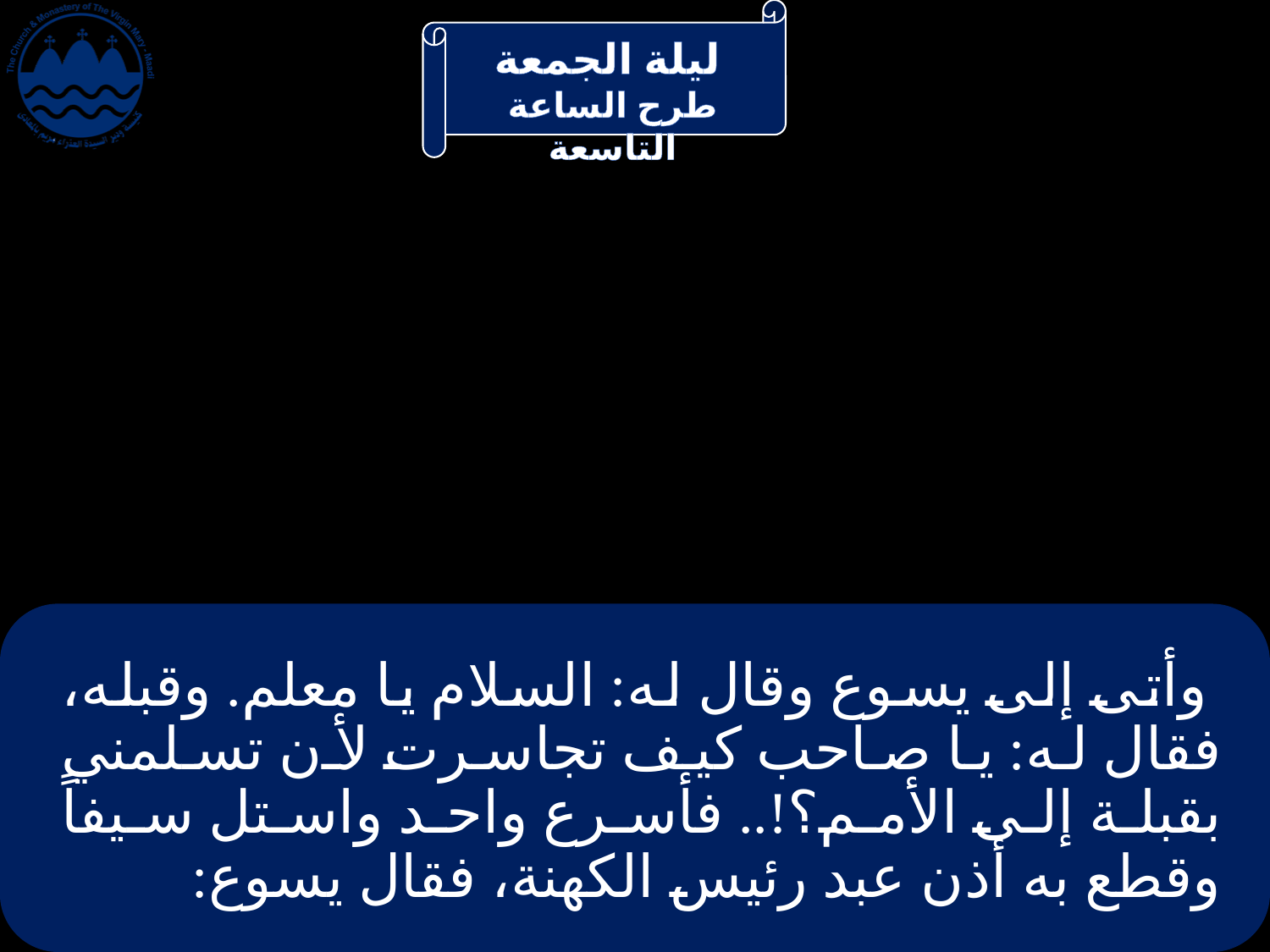

# وأتى إلى يسوع وقال له: السلام يا معلم. وقبله، فقال له: يا صاحب كيف تجاسرت لأن تسلمني بقبلة إلى الأمم؟!.. فأسرع واحد واستل سيفاً وقطع به أذن عبد رئيس الكهنة، فقال يسوع: